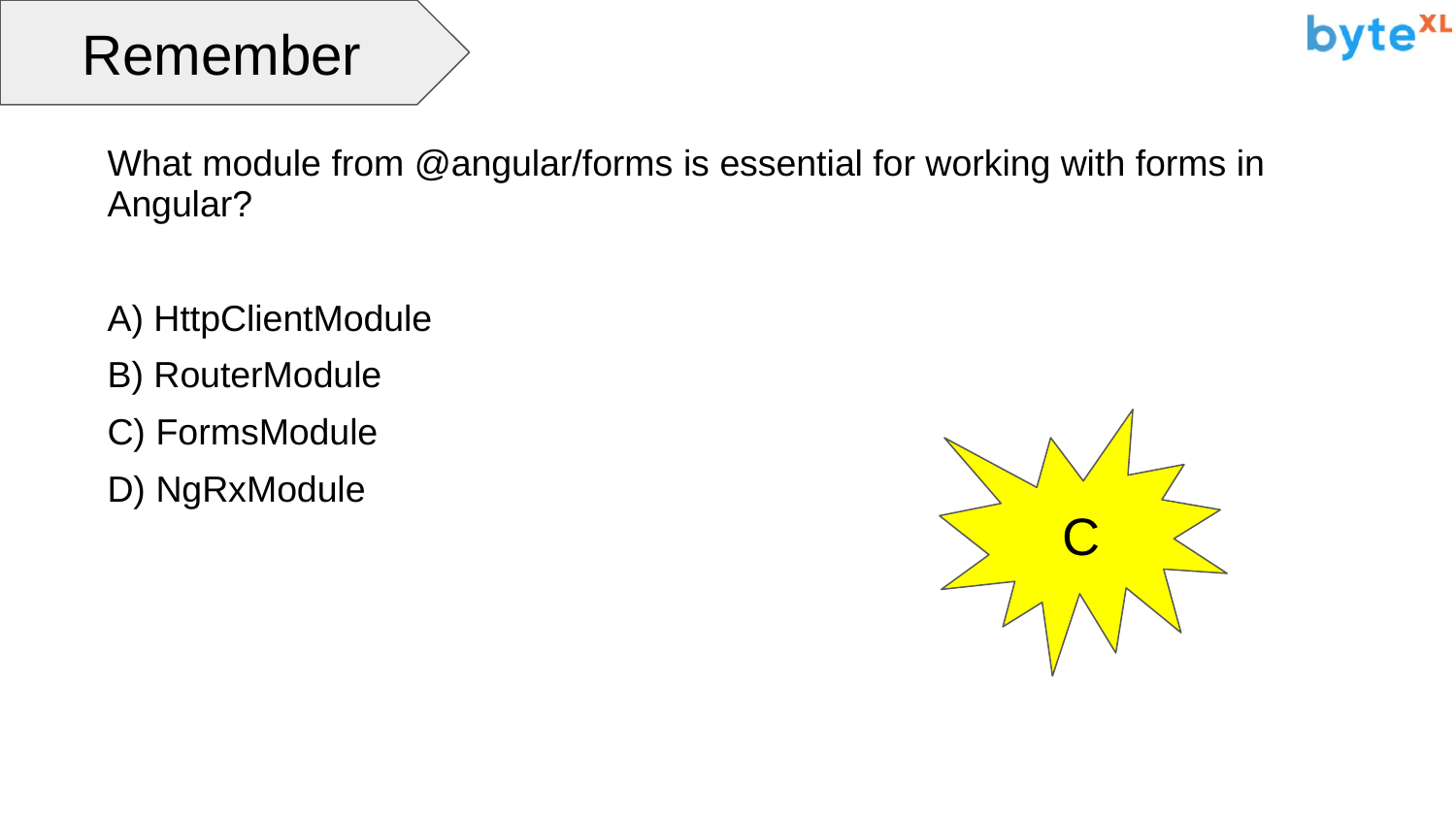

Remember
What module from @angular/forms is essential for working with forms in Angular?

A) HttpClientModule
B) RouterModule
C) FormsModule
D) NgRxModule

C